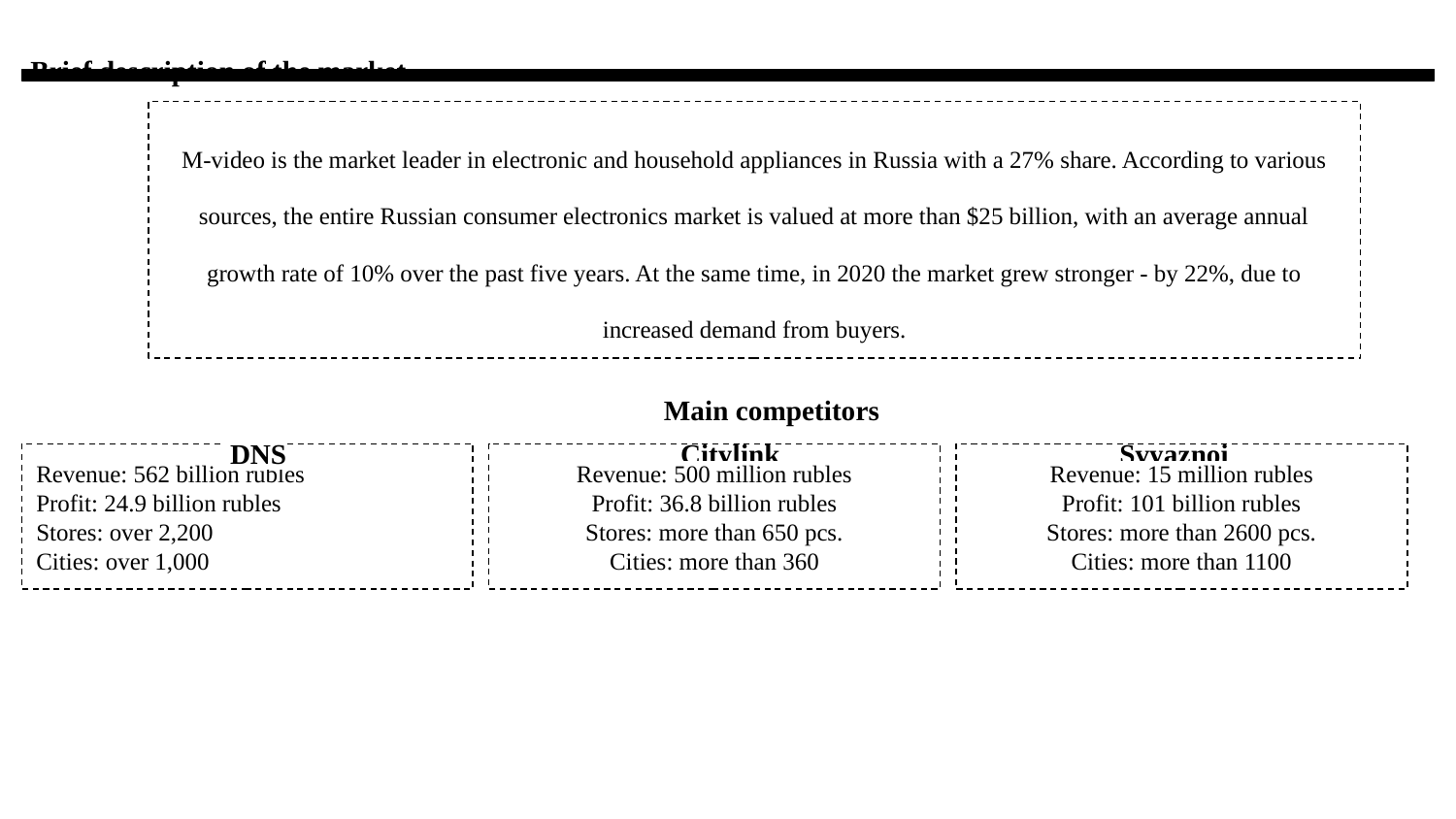

Brief description of the market

M-video is the market leader in electronic and household appliances in Russia with a 27% share. According to various sources, the entire Russian consumer electronics market is valued at more than $25 billion, with an average annual growth rate of 10% over the past five years. At the same time, in 2020 the market grew stronger - by 22%, due to increased demand from buyers.
Main competitors
 DNS
Citylink
Svyaznoi
Revenue: 562 billion rubles
Profit: 24.9 billion rubles
Stores: over 2,200
Cities: over 1,000
Revenue: 500 million rubles
Profit: 36.8 billion rubles
Stores: more than 650 pcs.
Cities: more than 360
Revenue: 15 million rubles
Profit: 101 billion rubles
Stores: more than 2600 pcs.
Cities: more than 1100